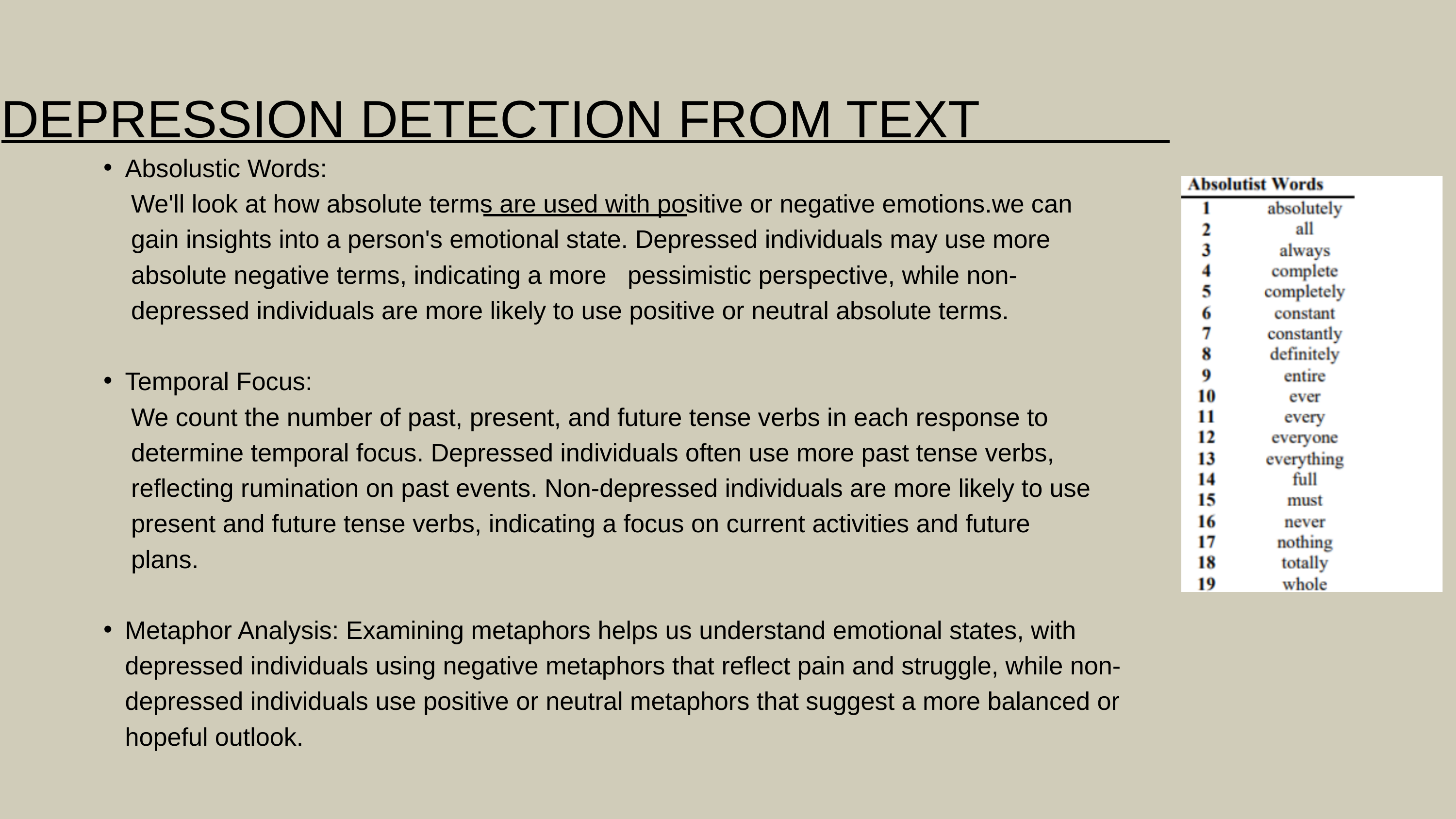

DEPRESSION DETECTION FROM TEXT
Absolustic Words:
       We'll look at how absolute terms are used with positive or negative emotions.we can
       gain insights into a person's emotional state. Depressed individuals may use more
       absolute negative terms, indicating a more   pessimistic perspective, while non-
       depressed individuals are more likely to use positive or neutral absolute terms.

Temporal Focus:
       We count the number of past, present, and future tense verbs in each response to
       determine temporal focus. Depressed individuals often use more past tense verbs,
       reflecting rumination on past events. Non-depressed individuals are more likely to use
       present and future tense verbs, indicating a focus on current activities and future
       plans.

Metaphor Analysis: Examining metaphors helps us understand emotional states, with depressed individuals using negative metaphors that reflect pain and struggle, while non-depressed individuals use positive or neutral metaphors that suggest a more balanced or hopeful outlook.